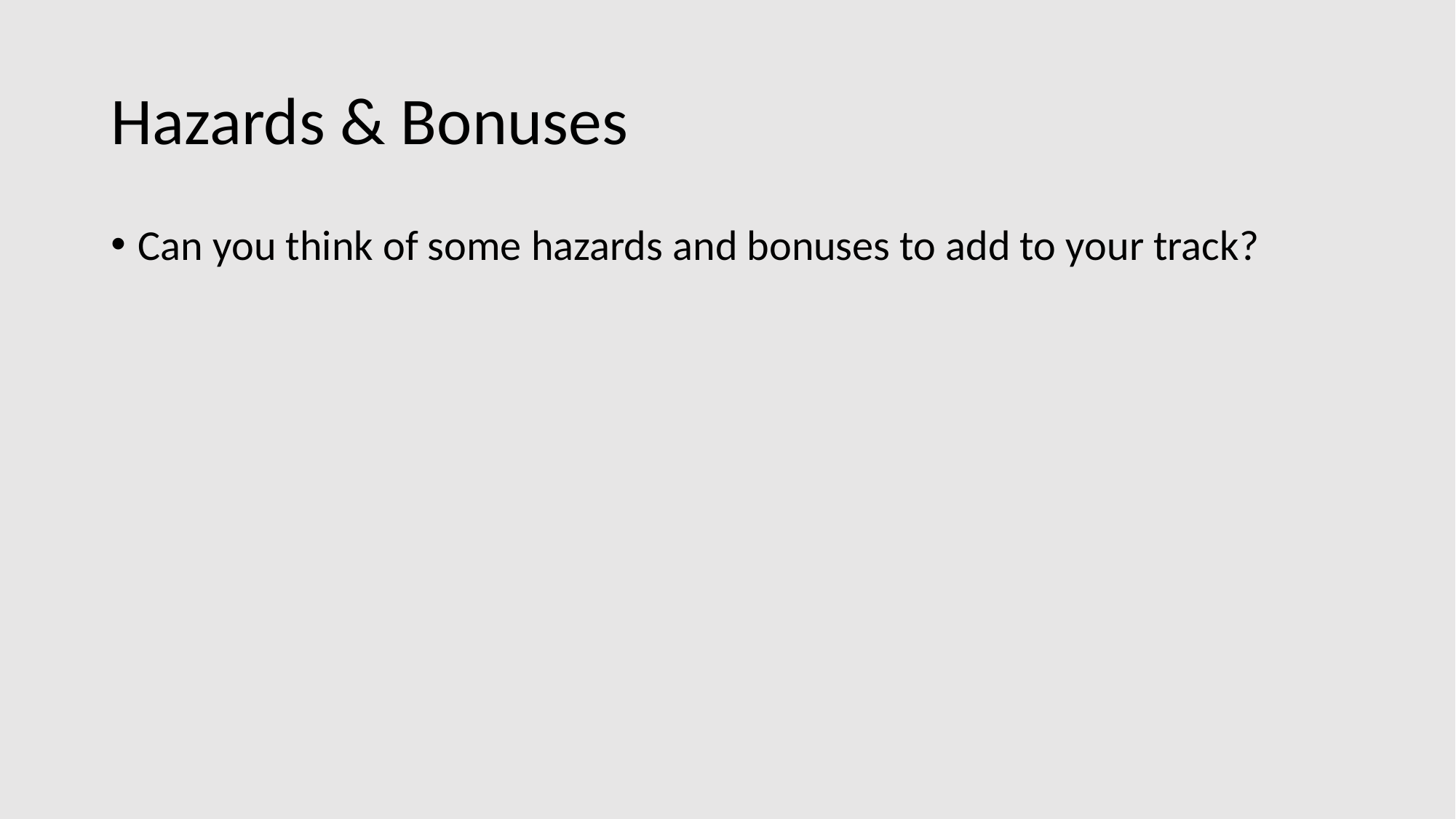

# Hazards & Bonuses
Can you think of some hazards and bonuses to add to your track?